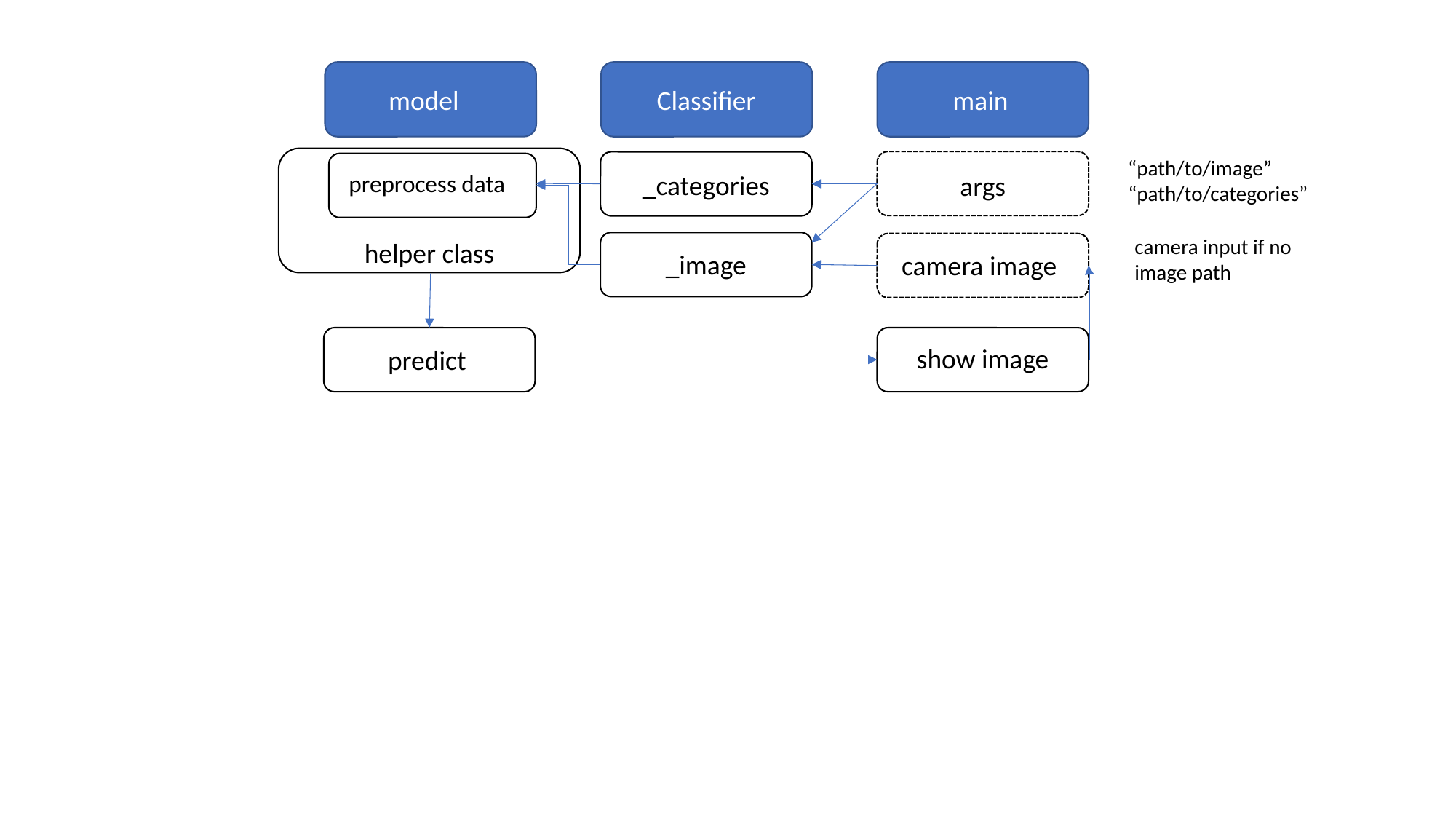

model

Classifier

main

helper class
“path/to/image”

_categories

preprocess data
args
“path/to/categories”
camera input if no image path

_image

camera image

predict

show image